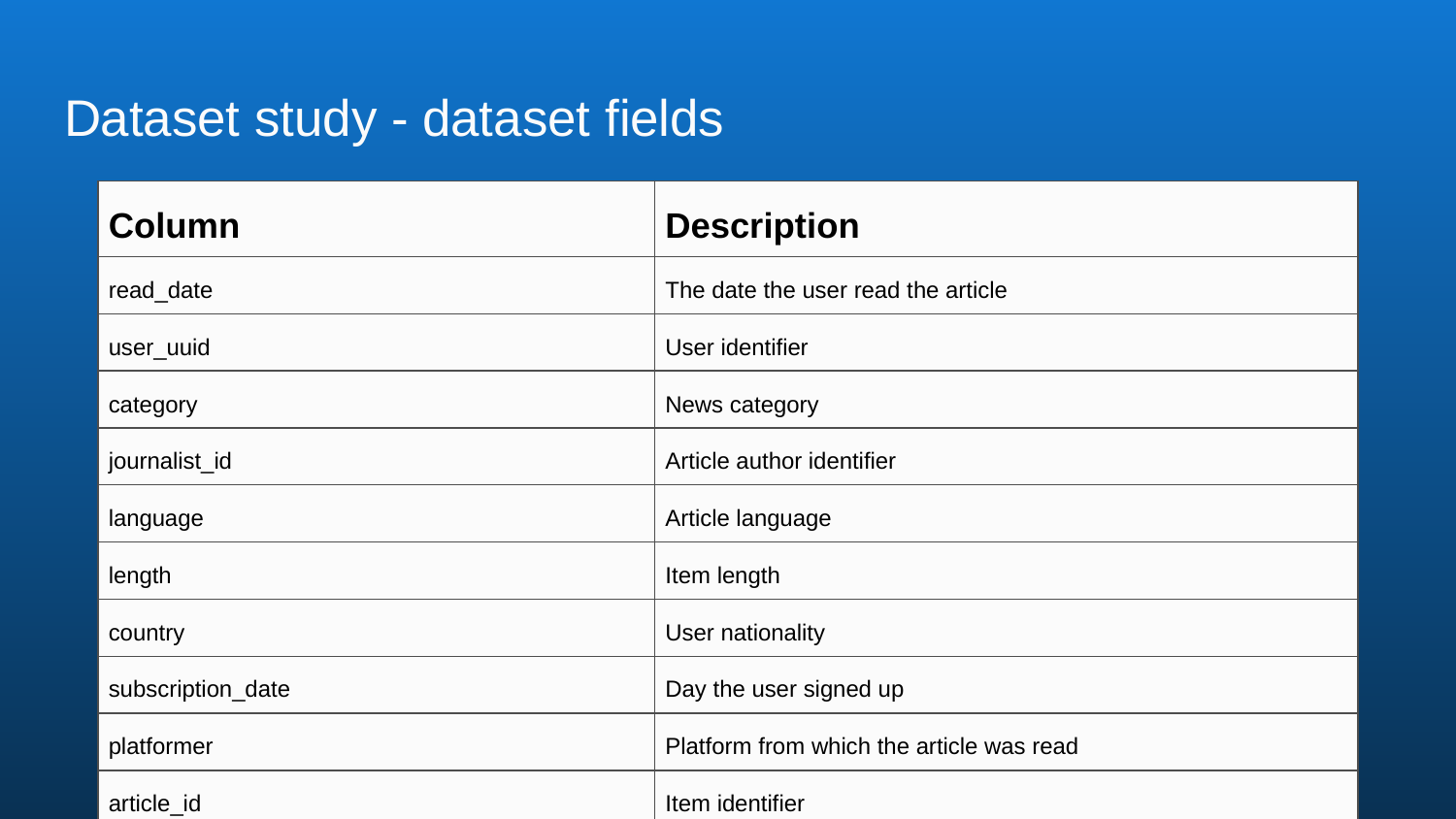

# Dataset study - dataset fields
| Column | Description |
| --- | --- |
| read\_date | The date the user read the article |
| user\_uuid | User identifier |
| category | News category |
| journalist\_id | Article author identifier |
| language | Article language |
| length | Item length |
| country | User nationality |
| subscription\_date | Day the user signed up |
| platformer | Platform from which the article was read |
| article\_id | Item identifier |
| stars | Average stars assigned to the article (from 1 to 5) |